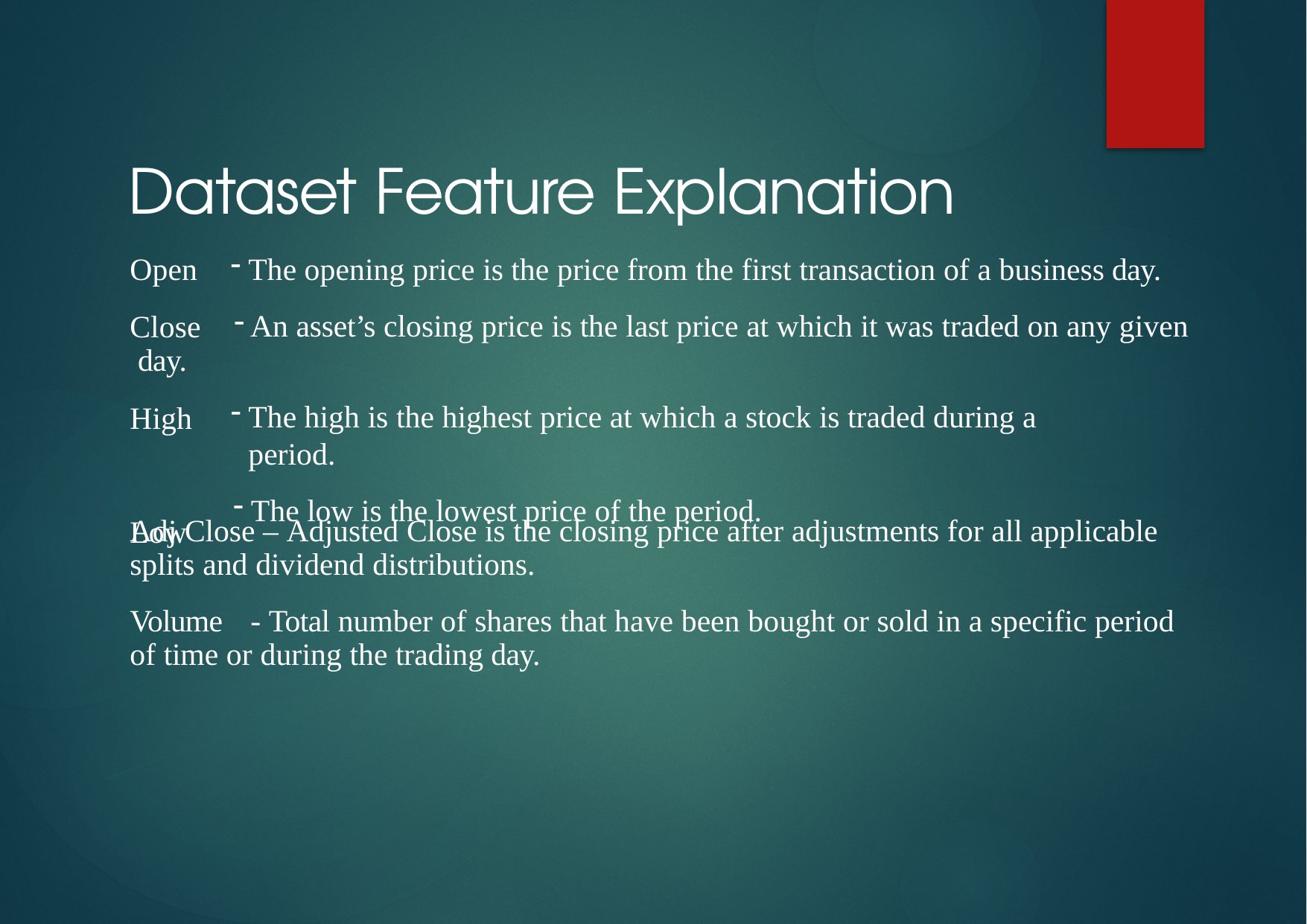

# Dataset Feature Explanation
Open
Close  day.
High  Low
The opening price is the price from the first transaction of a business day.
An asset’s closing price is the last price at which it was traded on any given
The high is the highest price at which a stock is traded during a period.
The low is the lowest price of the period.
Adj Close – Adjusted Close is the closing price after adjustments for all applicable  splits and dividend distributions.
Volume	- Total number of shares that have been bought or sold in a specific period  of time or during the trading day.